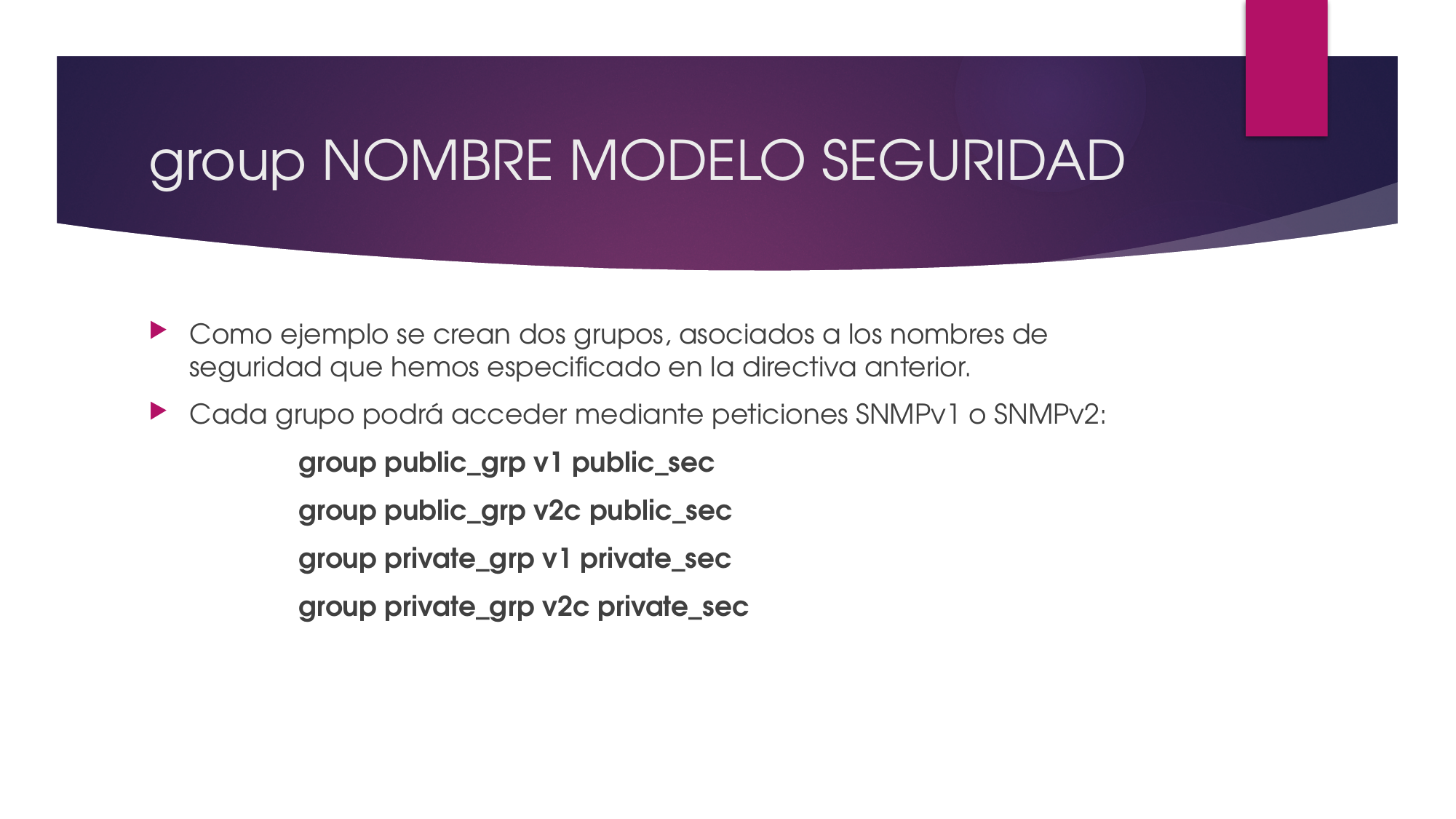

# group NOMBRE MODELO SEGURIDAD
Como ejemplo se crean dos grupos, asociados a los nombres de seguridad que hemos especificado en la directiva anterior.
Cada grupo podrá acceder mediante peticiones SNMPv1 o SNMPv2:
group public_grp v1 public_sec
group public_grp v2c public_sec
group private_grp v1 private_sec
group private_grp v2c private_sec